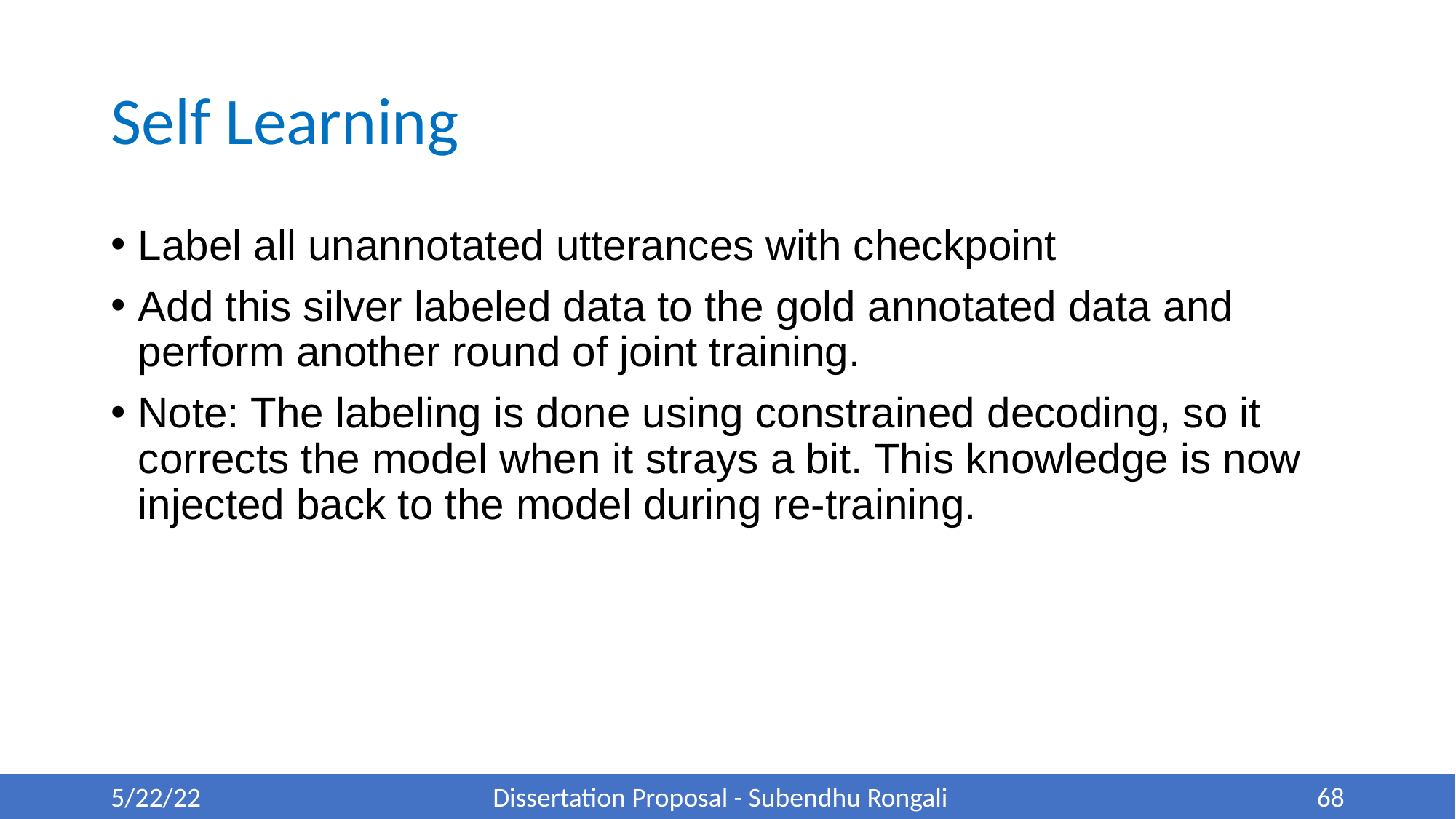

# Self Learning
Label all unannotated utterances with checkpoint
Add this silver labeled data to the gold annotated data and perform another round of joint training.
Note: The labeling is done using constrained decoding, so it corrects the model when it strays a bit. This knowledge is now injected back to the model during re-training.

5/22/22
Dissertation Proposal - Subendhu Rongali
68